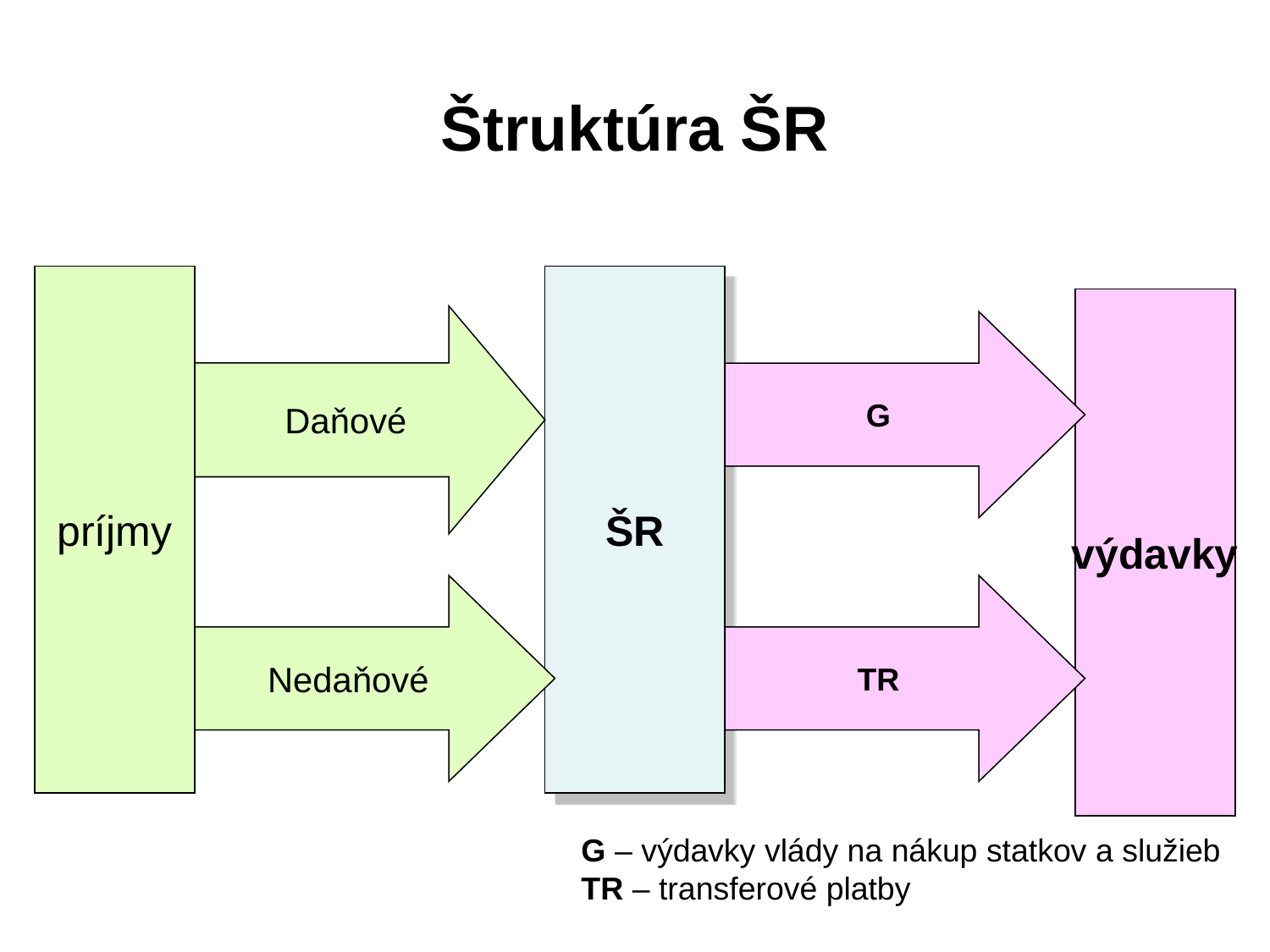

# Štruktúra ŠR
príjmy
ŠR
výdavky
Daňové
G
Nedaňové
TR
G – výdavky vlády na nákup statkov a služieb
TR – transferové platby